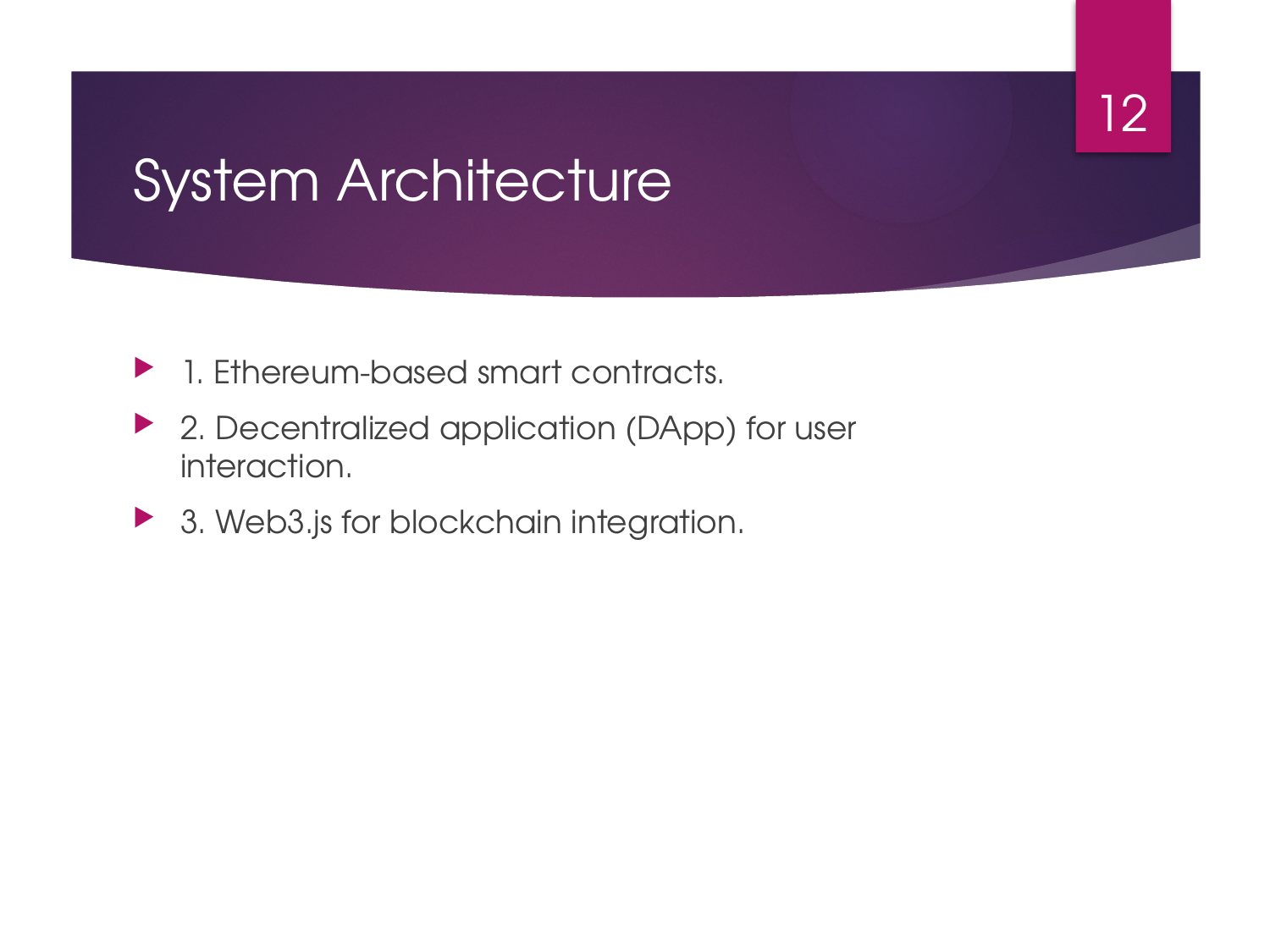

12
# System Architecture
1. Ethereum-based smart contracts.
2. Decentralized application (DApp) for user interaction.
3. Web3.js for blockchain integration.